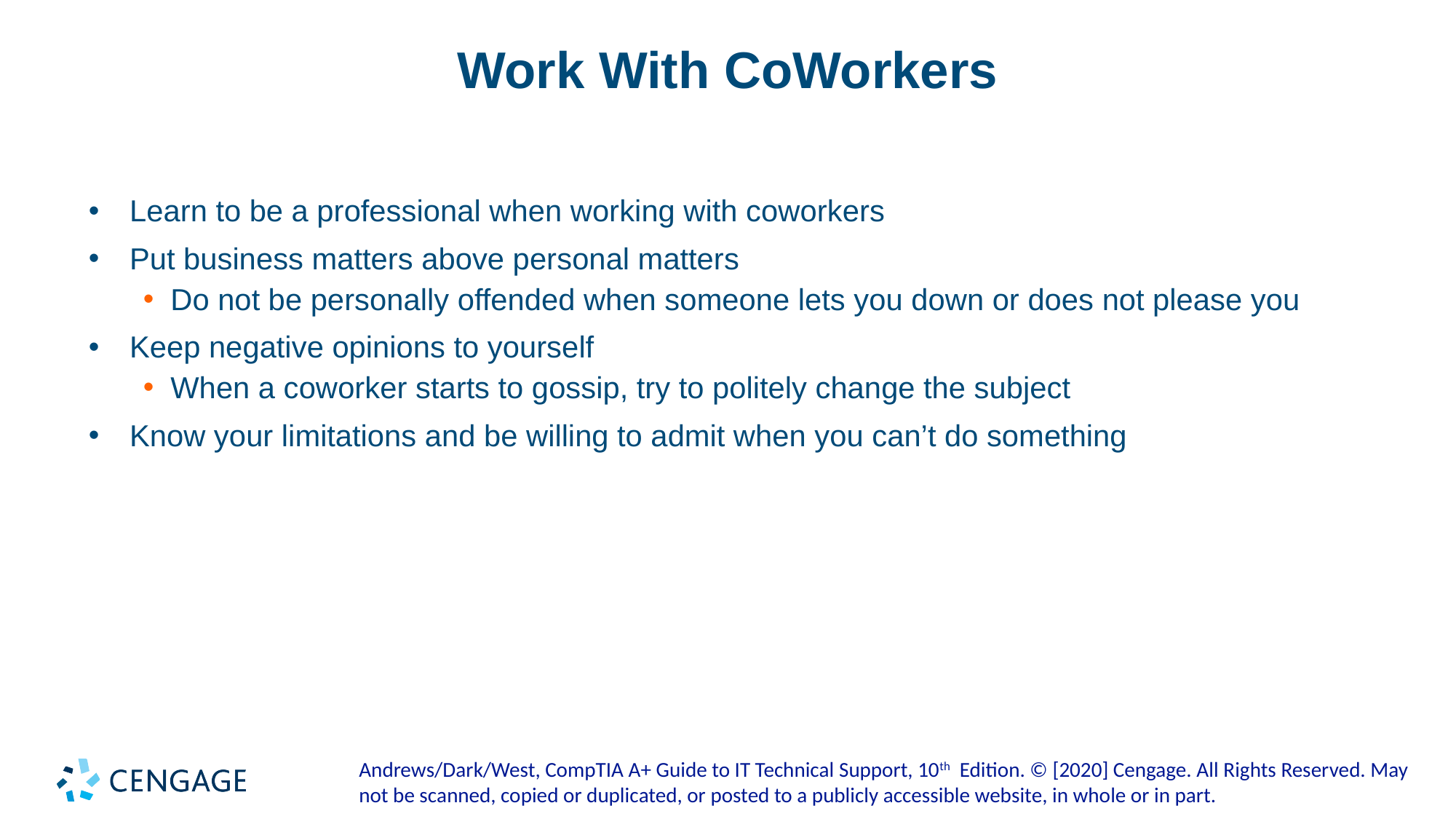

# Work With CoWorkers
Learn to be a professional when working with coworkers
Put business matters above personal matters
Do not be personally offended when someone lets you down or does not please you
Keep negative opinions to yourself
When a coworker starts to gossip, try to politely change the subject
Know your limitations and be willing to admit when you can’t do something